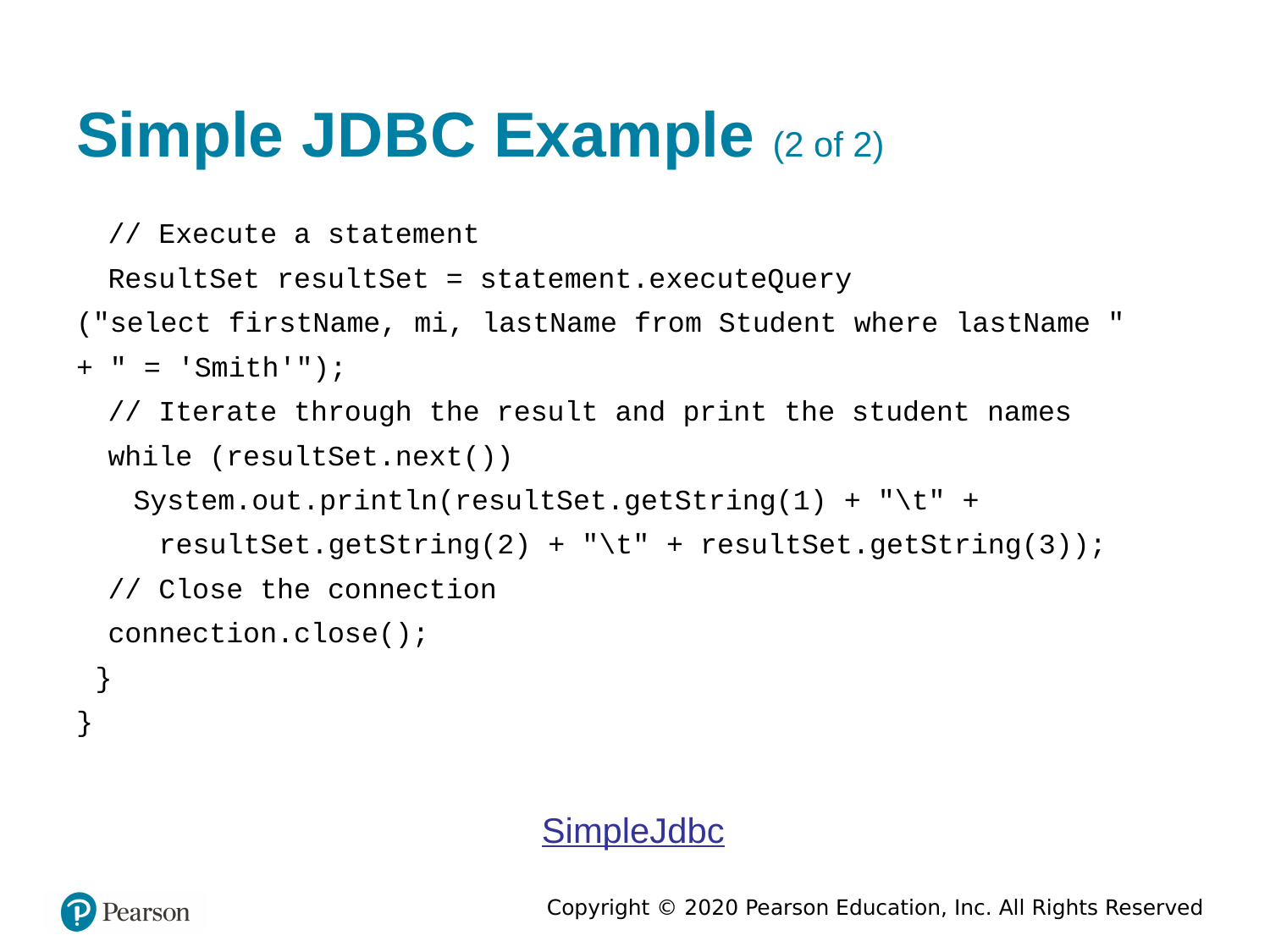

# Simple J D B C Example (2 of 2)
// Execute a statement
ResultSet resultSet = statement.executeQuery
("select firstName, mi, lastName from Student where lastName "
+ " = 'Smith'");
// Iterate through the result and print the student names
while (resultSet.next())
System.out.println(resultSet.getString(1) + "\t" +
resultSet.getString(2) + "\t" + resultSet.getString(3));
// Close the connection
connection.close();
}
}
SimpleJdbc